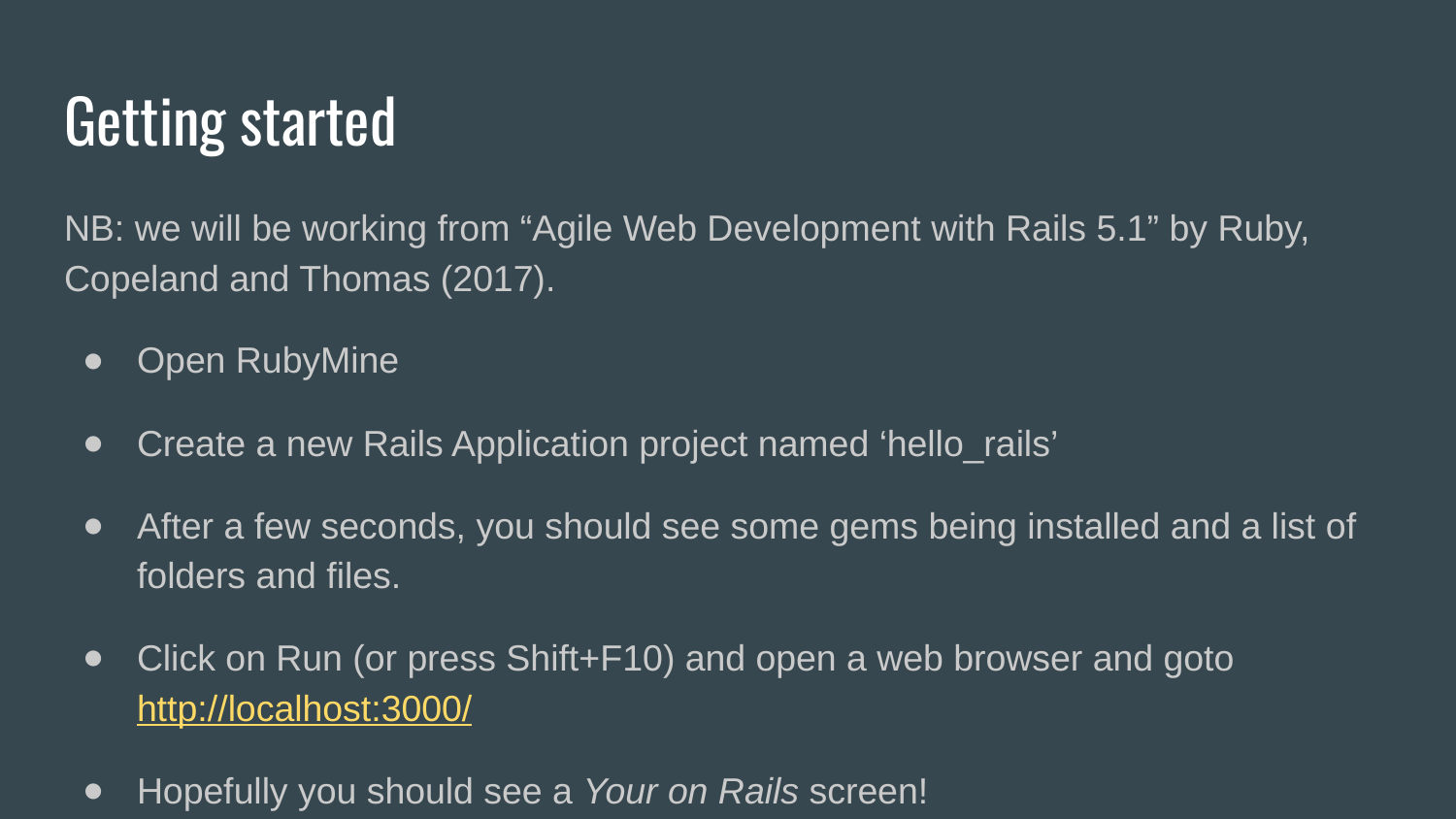

# Getting started
NB: we will be working from “Agile Web Development with Rails 5.1” by Ruby, Copeland and Thomas (2017).
Open RubyMine
Create a new Rails Application project named ‘hello_rails’
After a few seconds, you should see some gems being installed and a list of folders and files.
Click on Run (or press Shift+F10) and open a web browser and goto http://localhost:3000/
Hopefully you should see a Your on Rails screen!